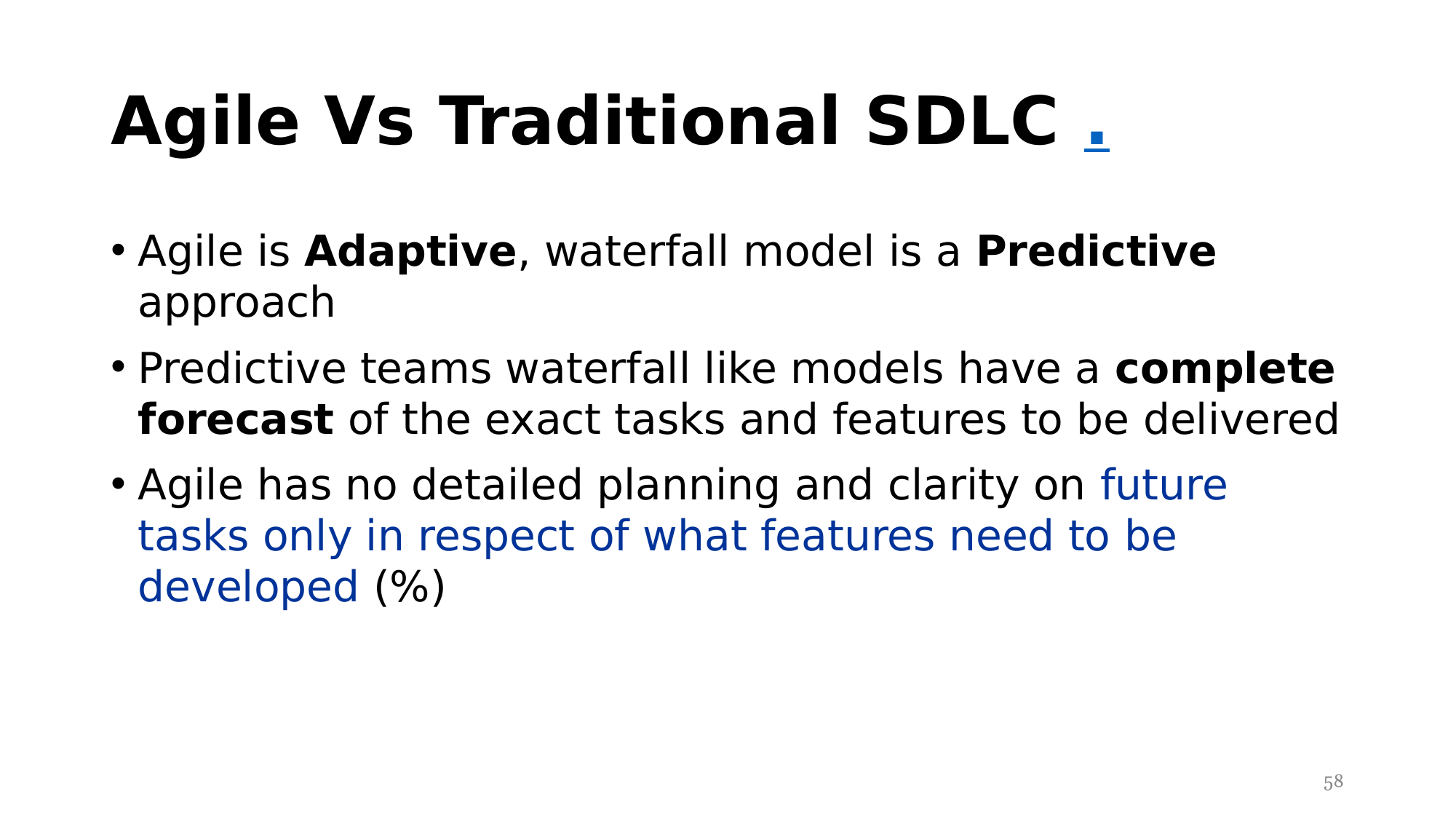

# Agile Vs Traditional SDLC .
Agile is Adaptive, waterfall model is a Predictive approach
Predictive teams waterfall like models have a complete forecast of the exact tasks and features to be delivered
Agile has no detailed planning and clarity on future tasks only in respect of what features need to be developed (%)
58